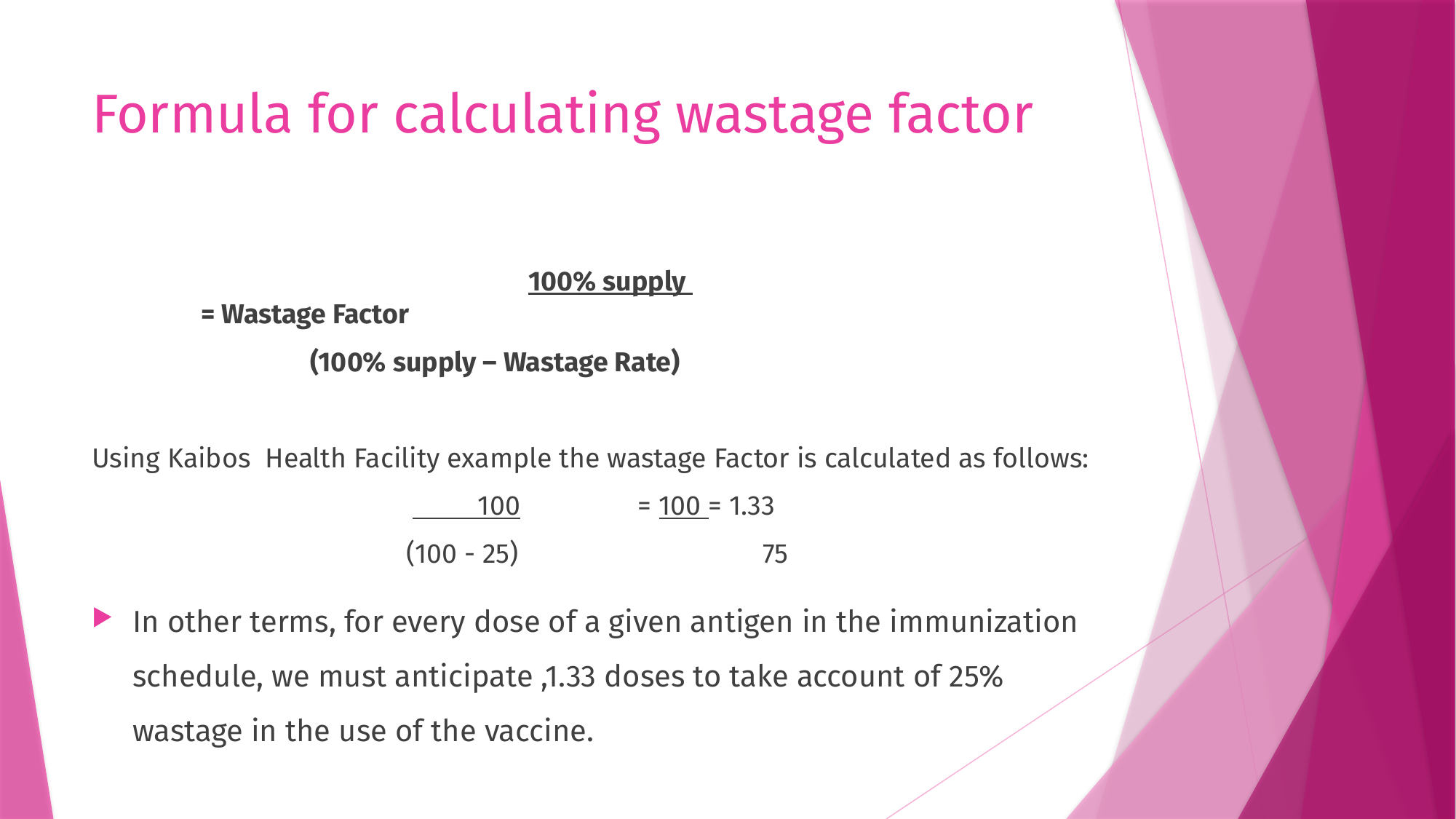

# Formula for calculating wastage factor
				100% supply 					= Wastage Factor
		(100% supply – Wastage Rate)

Using Kaibos  Health Facility example the wastage Factor is calculated as follows:
         100		 = 100 = 1.33
 (100 - 25)	      	     75
In other terms, for every dose of a given antigen in the immunization schedule, we must anticipate ,1.33 doses to take account of 25% wastage in the use of the vaccine.